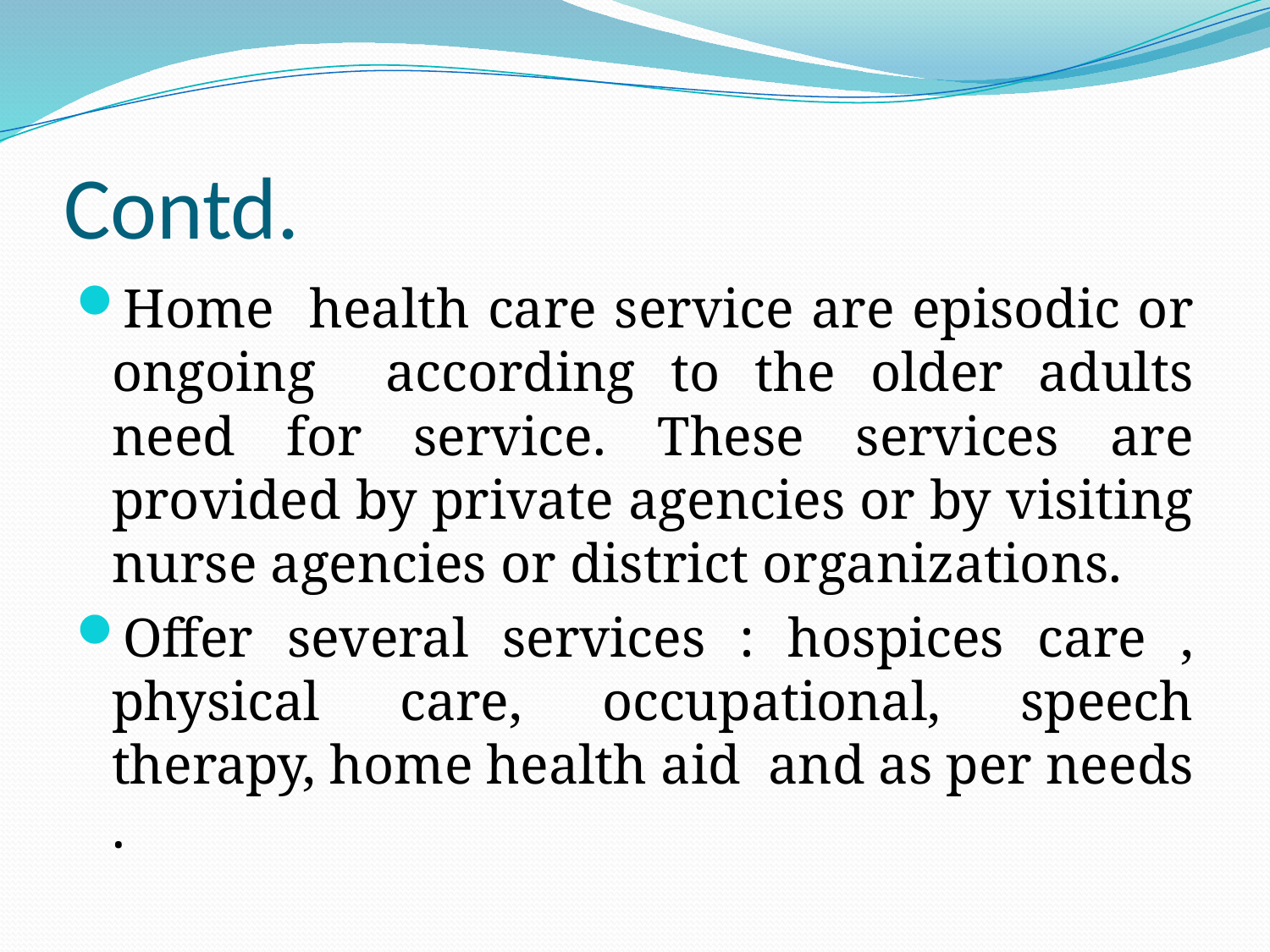

# Contd.
Home  health care service are episodic or ongoing  according to the older adults need for service. These services are provided by private agencies or by visiting nurse agencies or district organizations.
Offer several services : hospices care , physical care, occupational, speech therapy, home health aid  and as per needs .